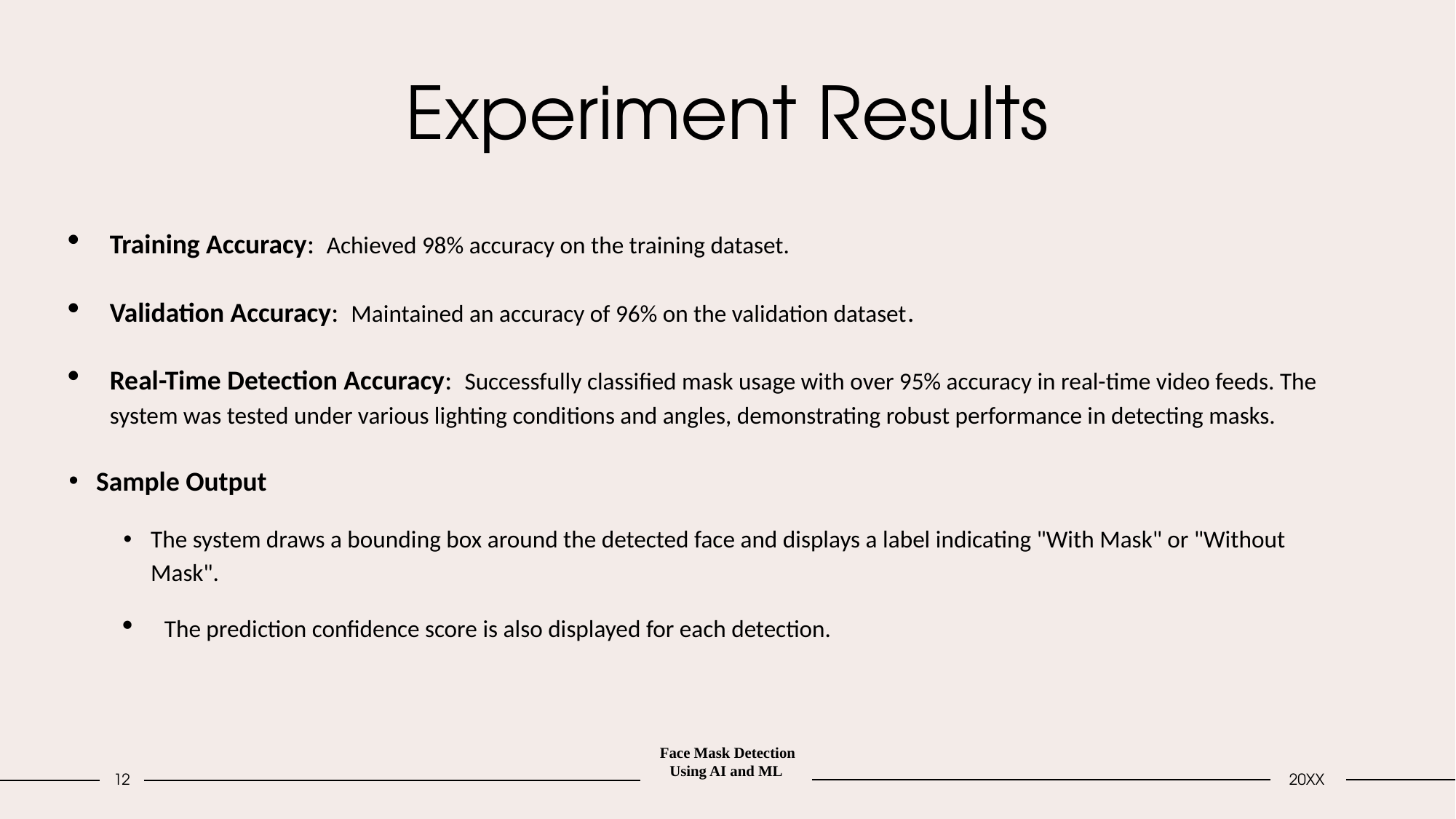

# Experiment Results
Training Accuracy:  Achieved 98% accuracy on the training dataset.
Validation Accuracy:  Maintained an accuracy of 96% on the validation dataset.
Real-Time Detection Accuracy:  Successfully classified mask usage with over 95% accuracy in real-time video feeds. The system was tested under various lighting conditions and angles, demonstrating robust performance in detecting masks.
Sample Output
The system draws a bounding box around the detected face and displays a label indicating "With Mask" or "Without Mask".
The prediction confidence score is also displayed for each detection.

12
Face Mask Detection Using AI and ML

20XX